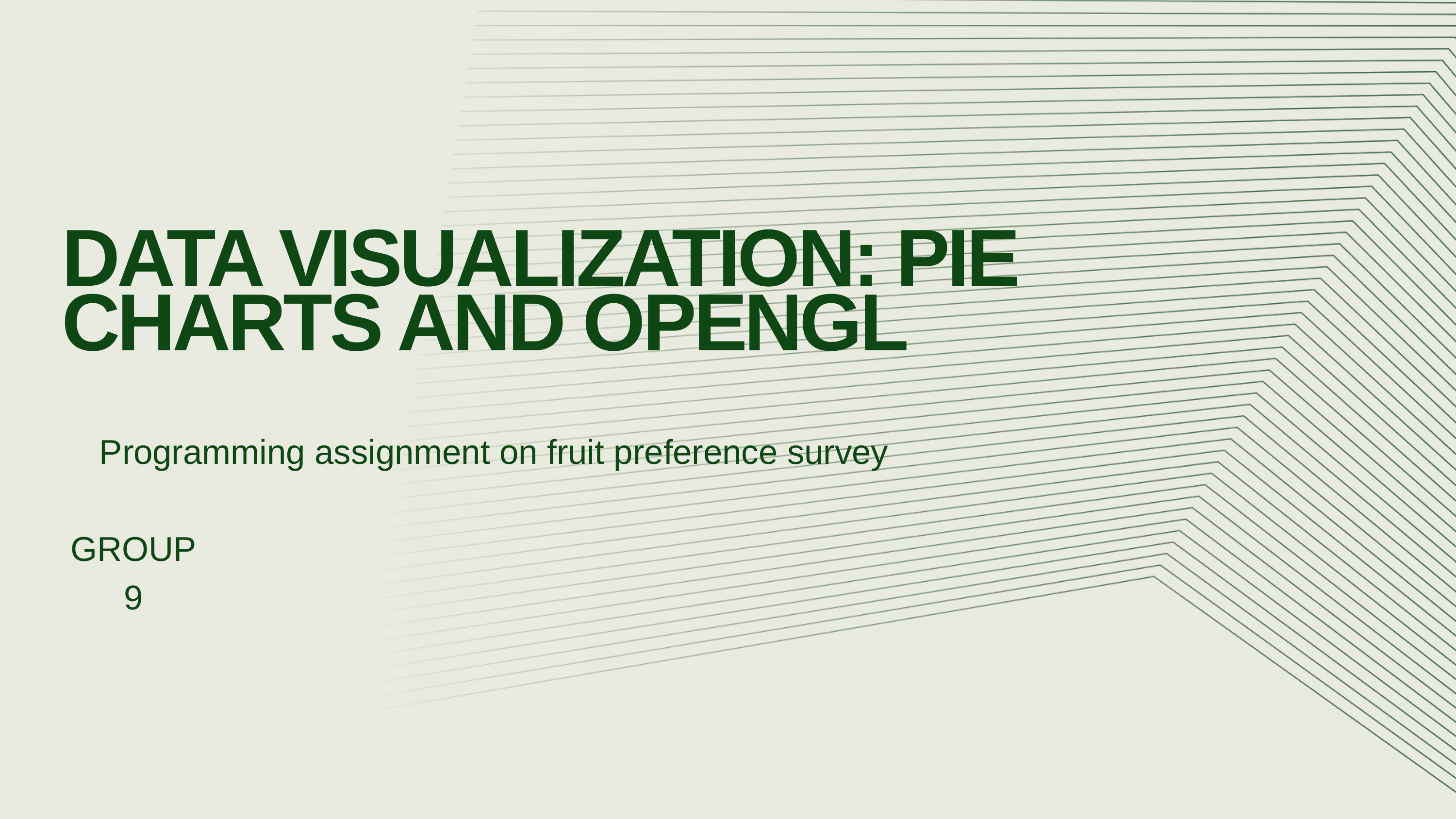

DATA VISUALIZATION: PIE CHARTS AND OPENGL
Programming assignment on fruit preference survey
GROUP 9